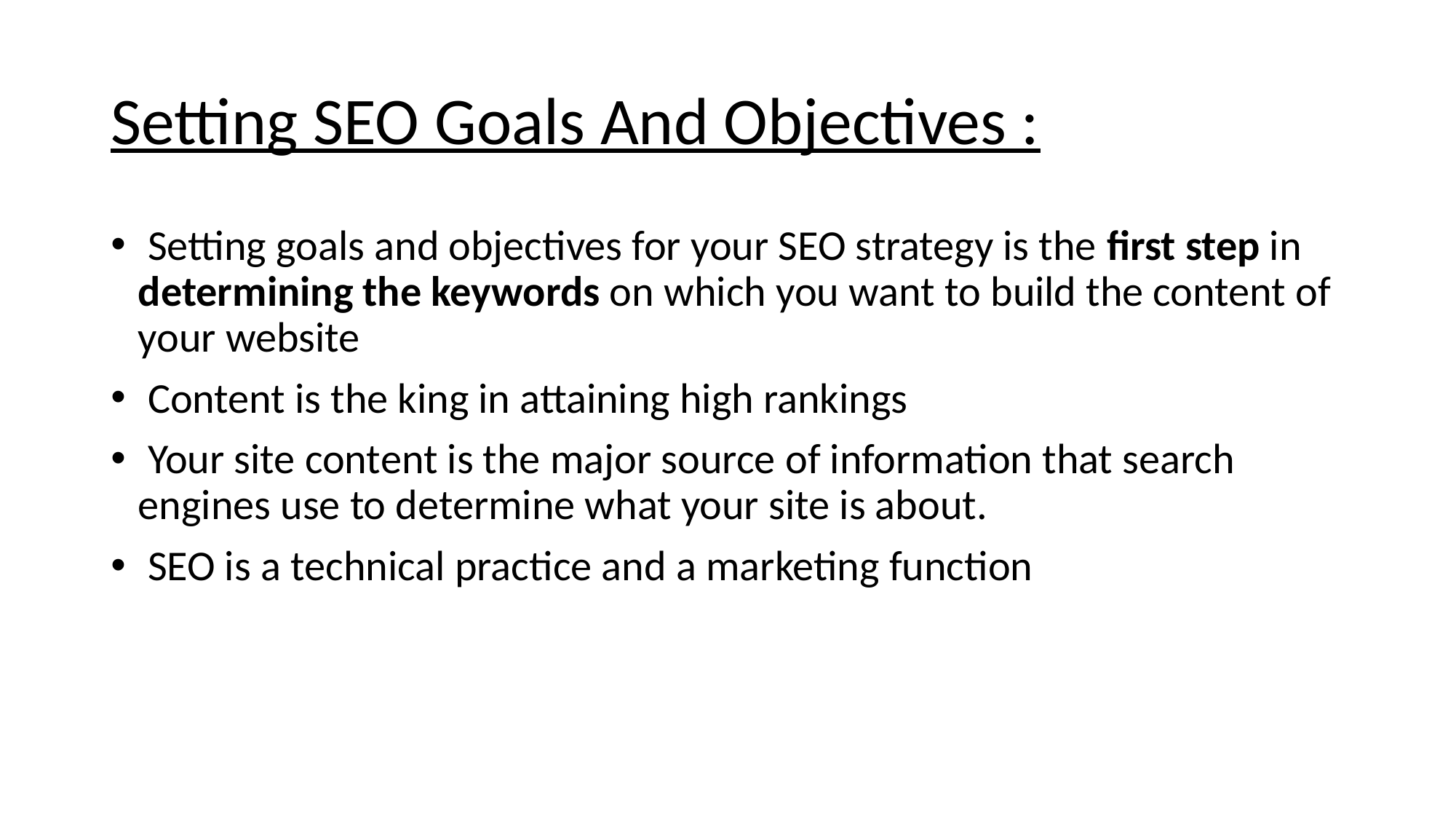

# Setting SEO Goals And Objectives :
 Setting goals and objectives for your SEO strategy is the first step in determining the keywords on which you want to build the content of your website
 Content is the king in attaining high rankings
 Your site content is the major source of information that search engines use to determine what your site is about.
 SEO is a technical practice and a marketing function